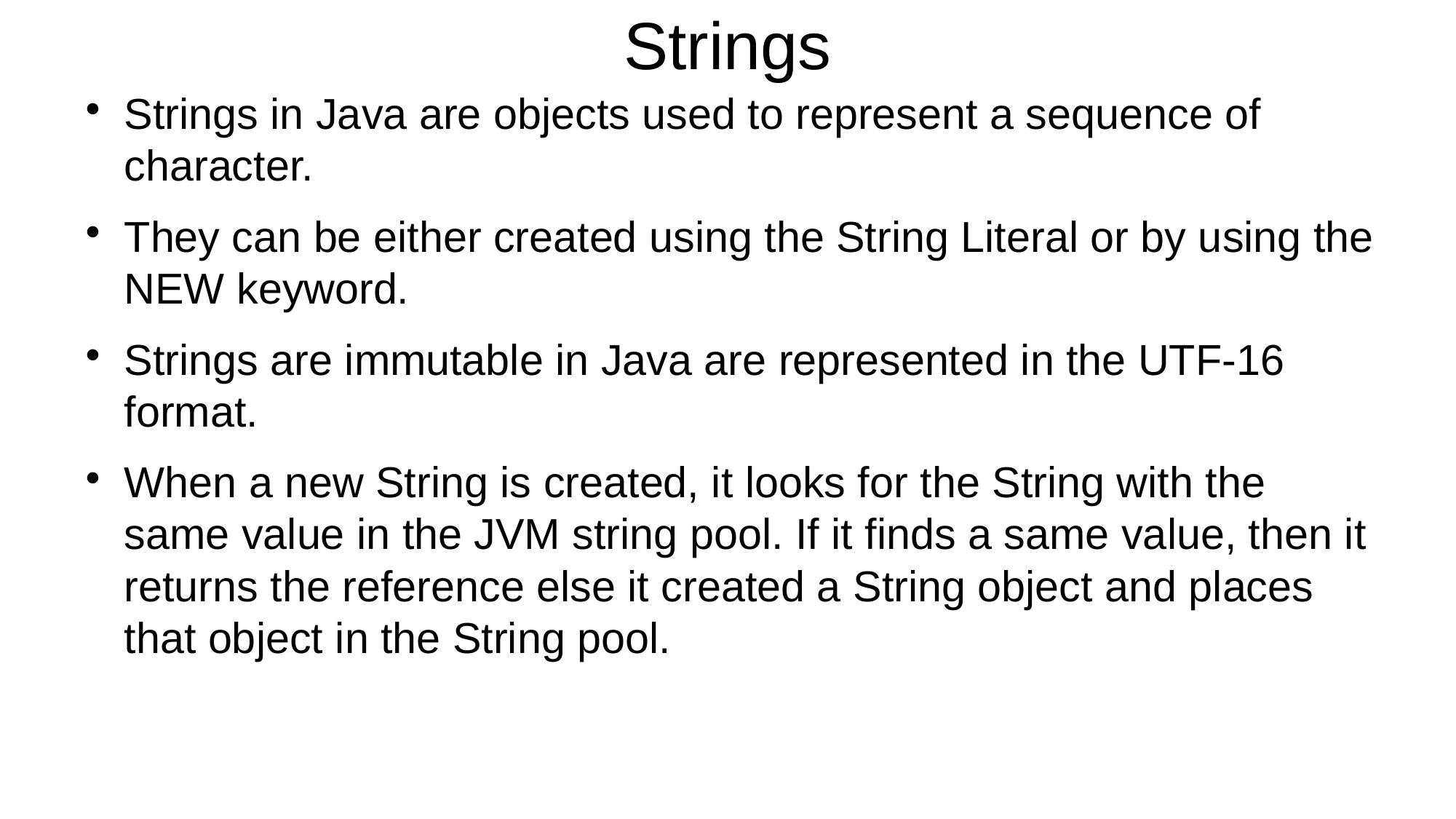

# Strings
Strings in Java are objects used to represent a sequence of character.
They can be either created using the String Literal or by using the NEW keyword.
Strings are immutable in Java are represented in the UTF-16 format.
When a new String is created, it looks for the String with the same value in the JVM string pool. If it finds a same value, then it returns the reference else it created a String object and places that object in the String pool.